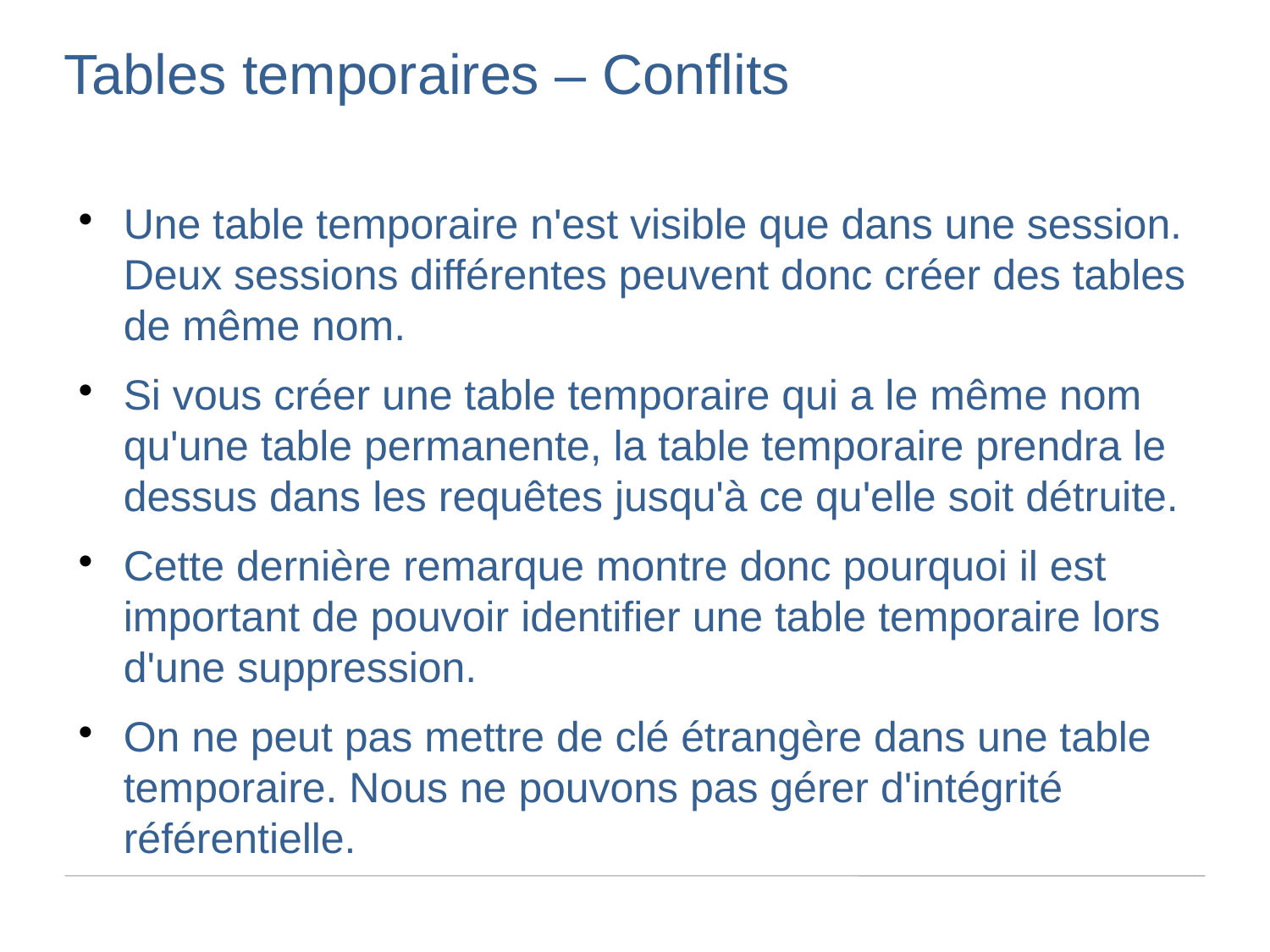

Tables temporaires – Conflits

Une table temporaire n'est visible que dans une session. Deux sessions différentes peuvent donc créer des tables de même nom.
Si vous créer une table temporaire qui a le même nom qu'une table permanente, la table temporaire prendra le dessus dans les requêtes jusqu'à ce qu'elle soit détruite.
Cette dernière remarque montre donc pourquoi il est important de pouvoir identifier une table temporaire lors d'une suppression.
On ne peut pas mettre de clé étrangère dans une table temporaire. Nous ne pouvons pas gérer d'intégrité référentielle.